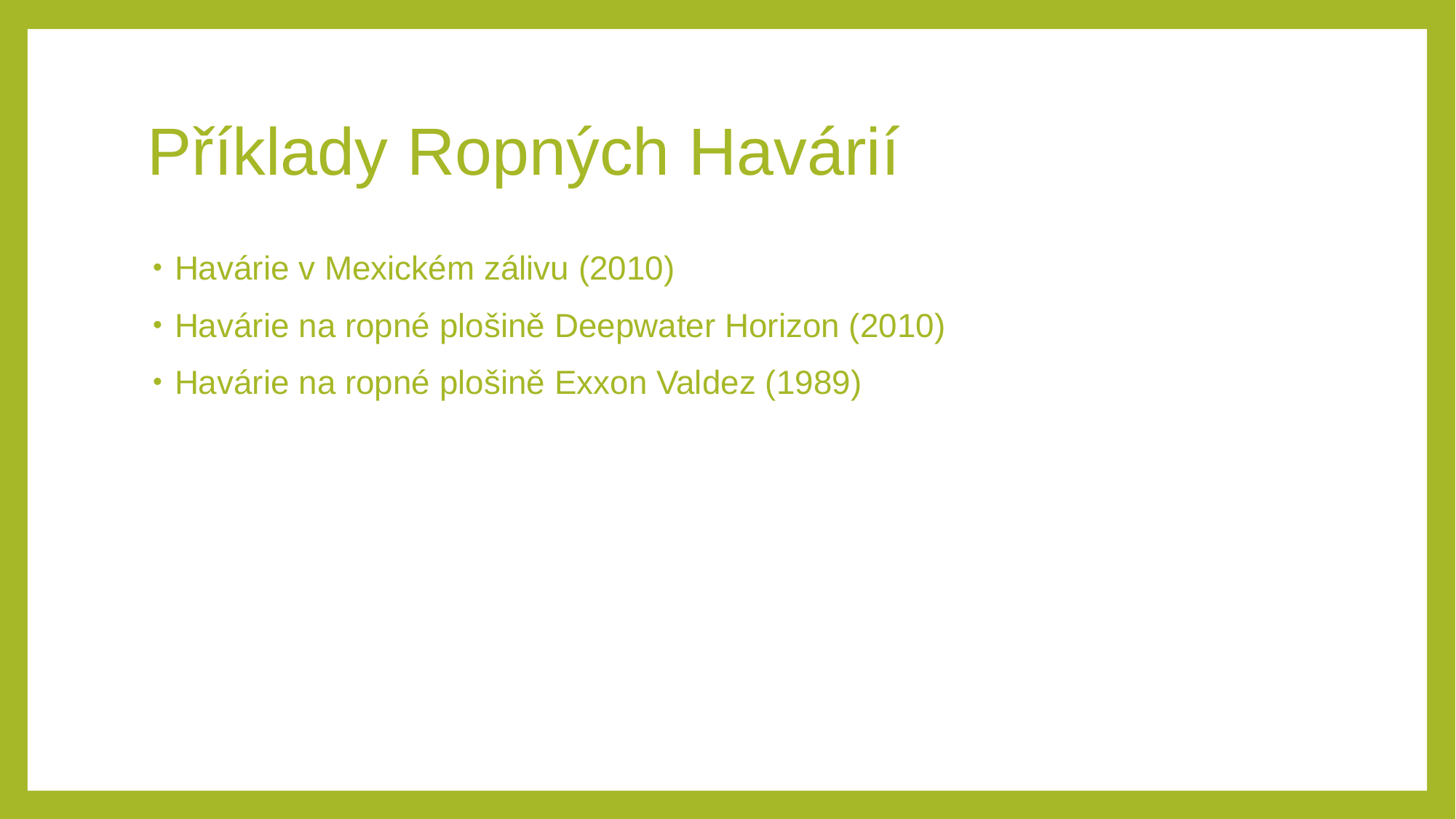

# Příklady Ropných Havárií
Havárie v Mexickém zálivu (2010)
Havárie na ropné plošině Deepwater Horizon (2010)
Havárie na ropné plošině Exxon Valdez (1989)